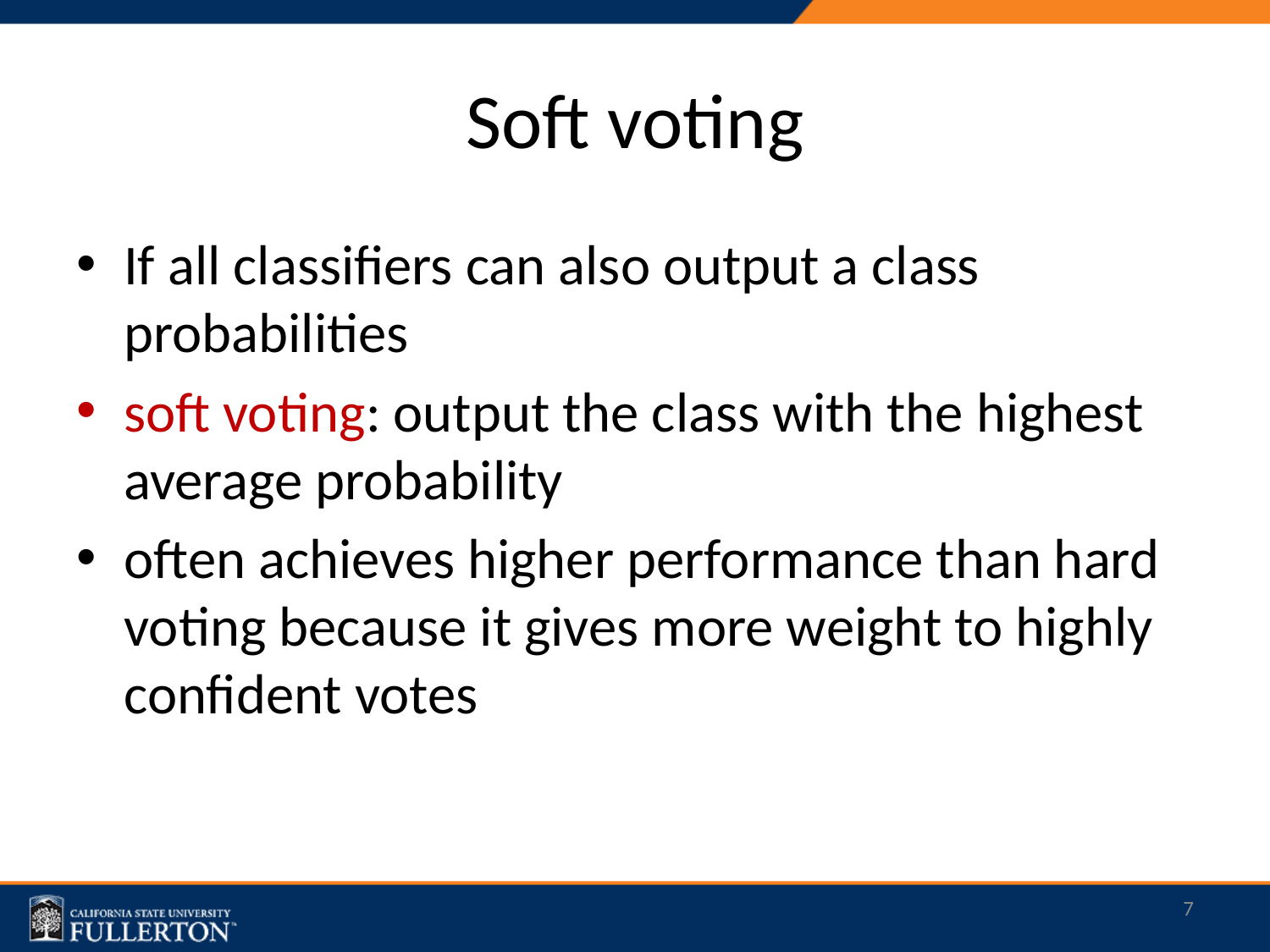

# Soft voting
If all classifiers can also output a class probabilities
soft voting: output the class with the highest average probability
often achieves higher performance than hard voting because it gives more weight to highly confident votes
7